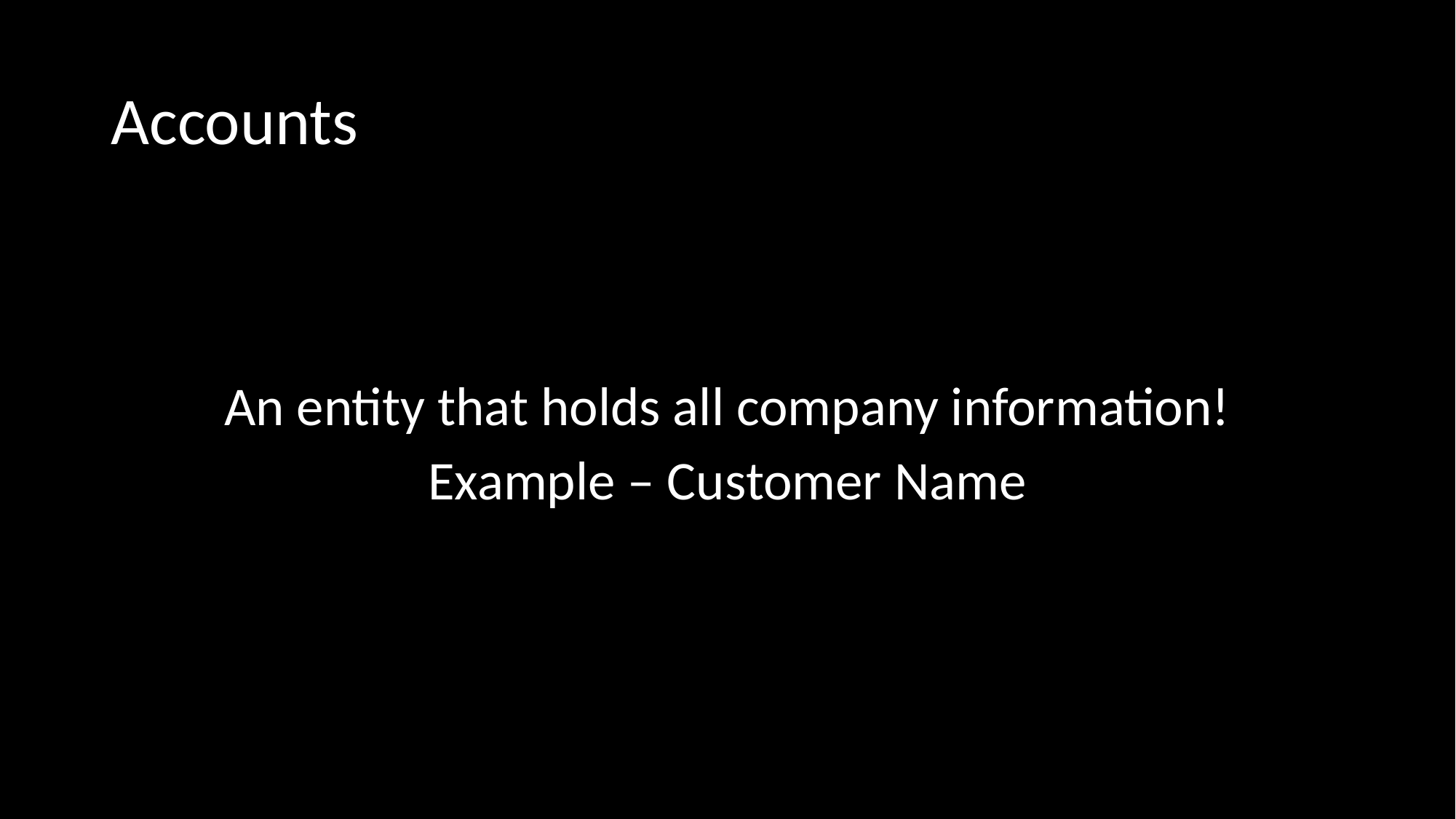

# Accounts

An entity that holds all company information!
Example – Customer Name